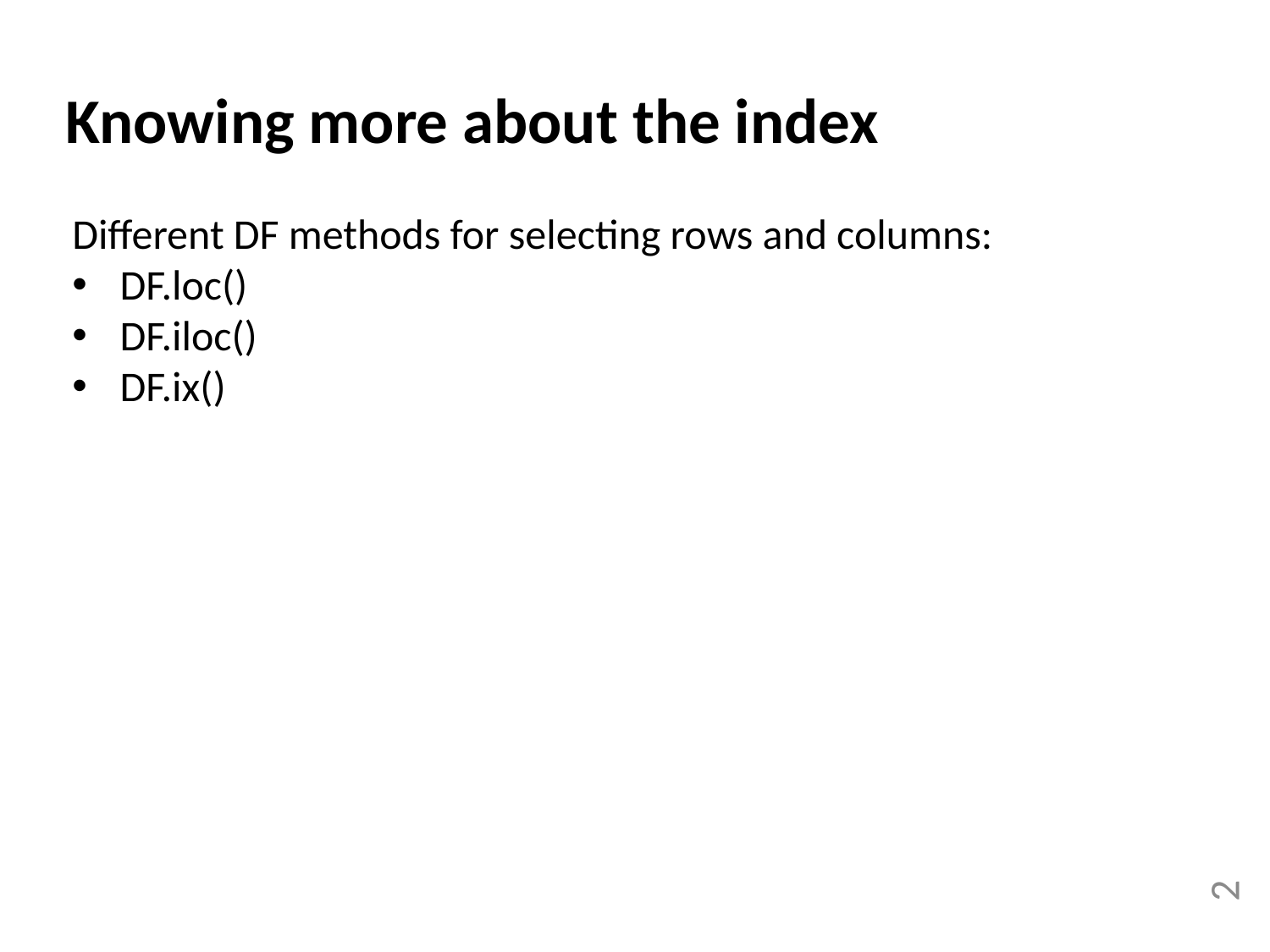

Knowing more about the index
Different DF methods for selecting rows and columns:
DF.loc()
DF.iloc()
DF.ix()
2